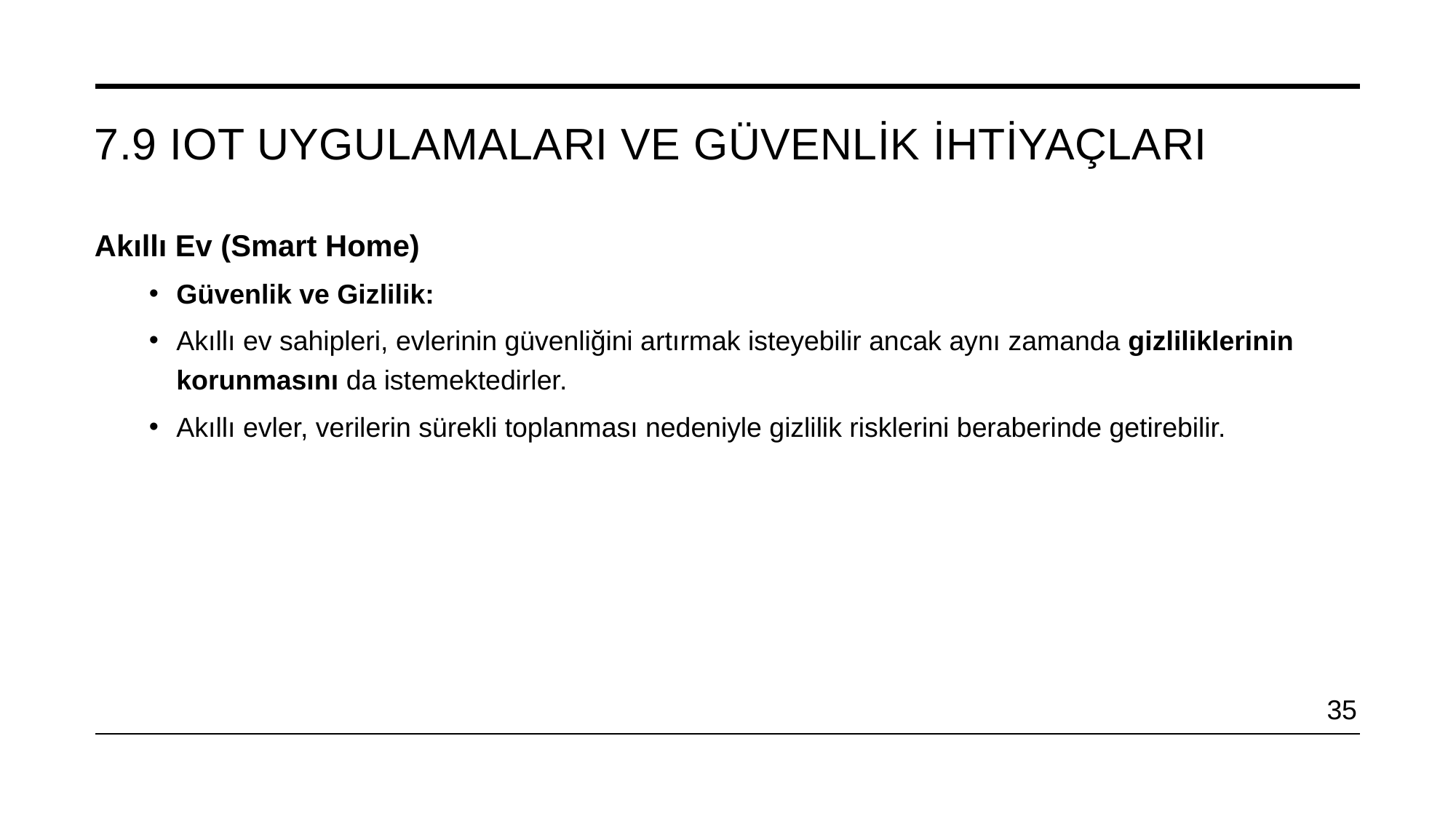

# 7.9 IoT Uygulamaları ve Güvenlik İhtiyaçları
Akıllı Ev (Smart Home)
Güvenlik ve Gizlilik:
Akıllı ev sahipleri, evlerinin güvenliğini artırmak isteyebilir ancak aynı zamanda gizliliklerinin korunmasını da istemektedirler.
Akıllı evler, verilerin sürekli toplanması nedeniyle gizlilik risklerini beraberinde getirebilir.

35